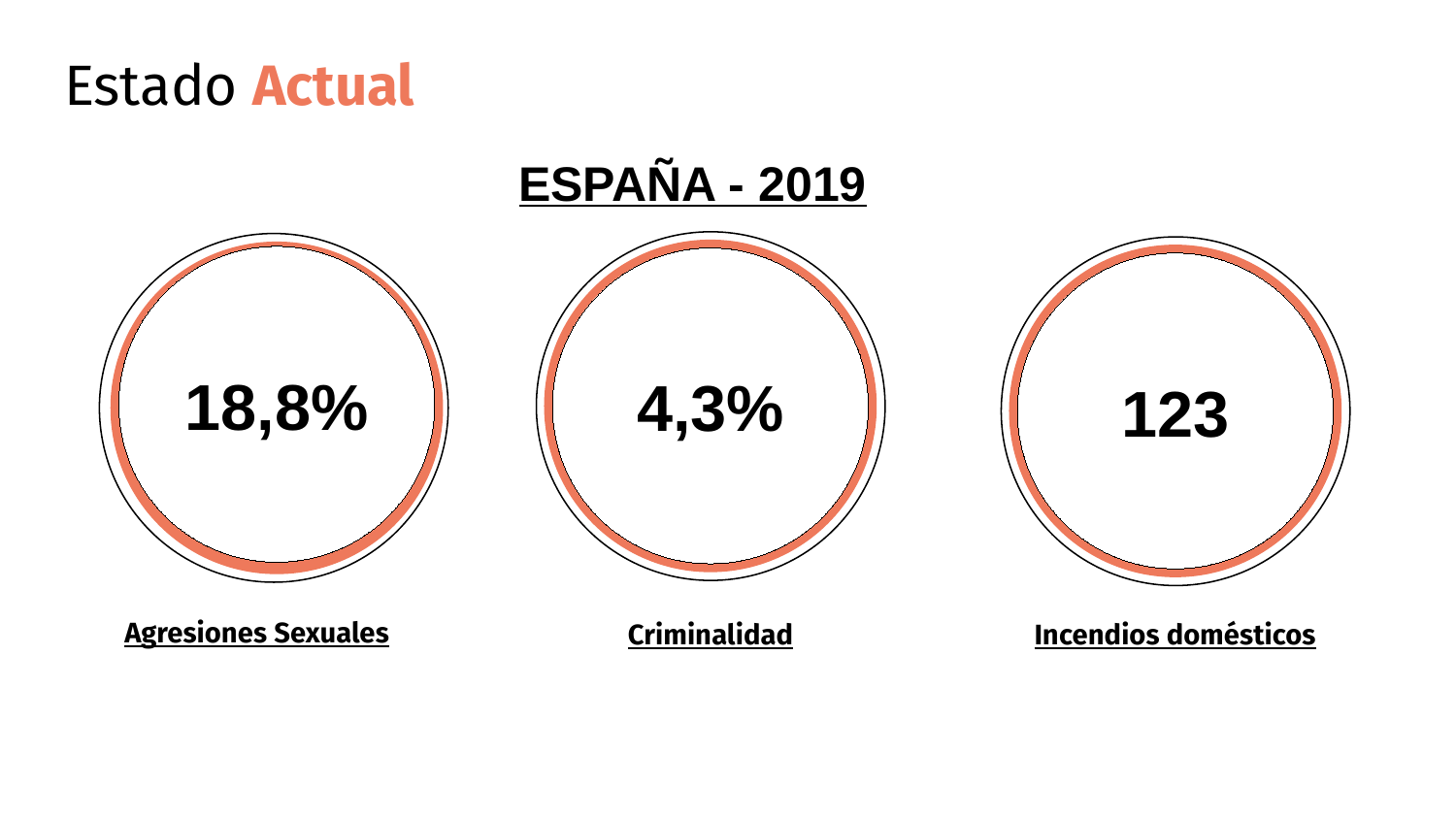

# Estado Actual
ESPAÑA - 2019

18,8%
4,3%
123
9M
9M
Agresiones Sexuales

Criminalidad
Incendios domésticos
4